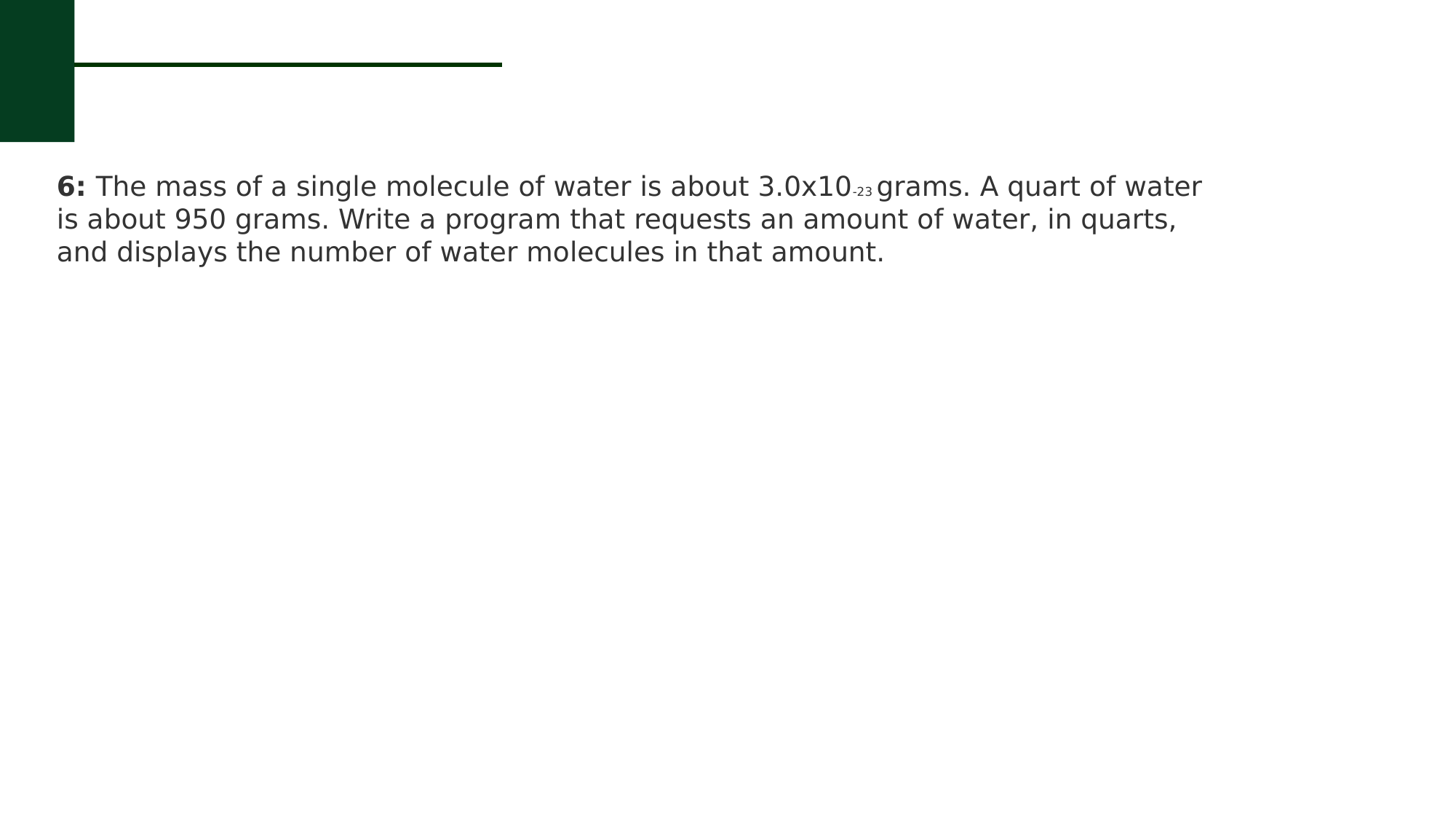

#
6: The mass of a single molecule of water is about 3.0x10-23 grams. A quart of water
is about 950 grams. Write a program that requests an amount of water, in quarts,
and displays the number of water molecules in that amount.